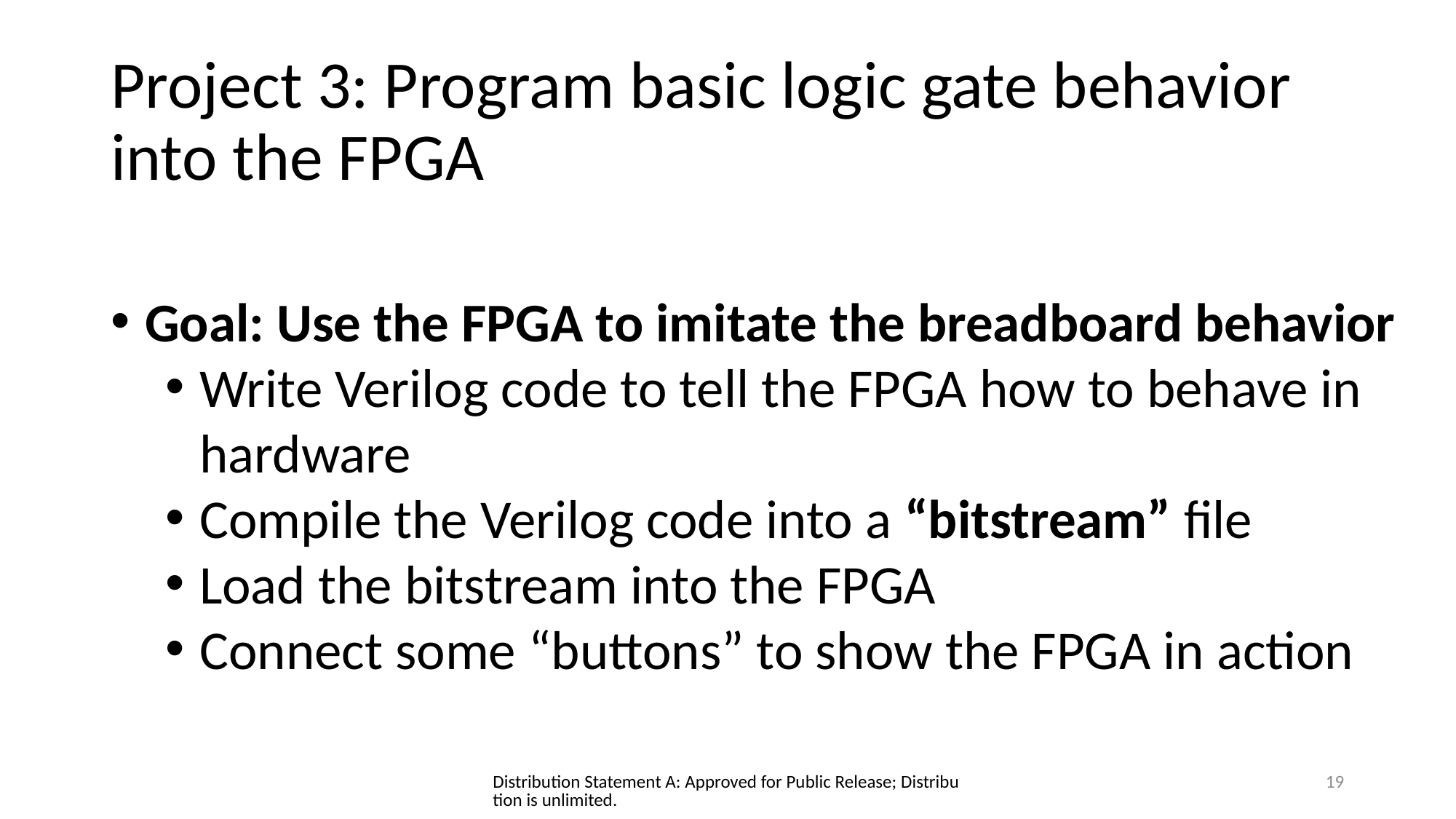

# Project 3: Program basic logic gate behavior into the FPGA
Goal: Use the FPGA to imitate the breadboard behavior
Write Verilog code to tell the FPGA how to behave in hardware
Compile the Verilog code into a “bitstream” file
Load the bitstream into the FPGA
Connect some “buttons” to show the FPGA in action
Distribution Statement A: Approved for Public Release; Distribution is unlimited.
19